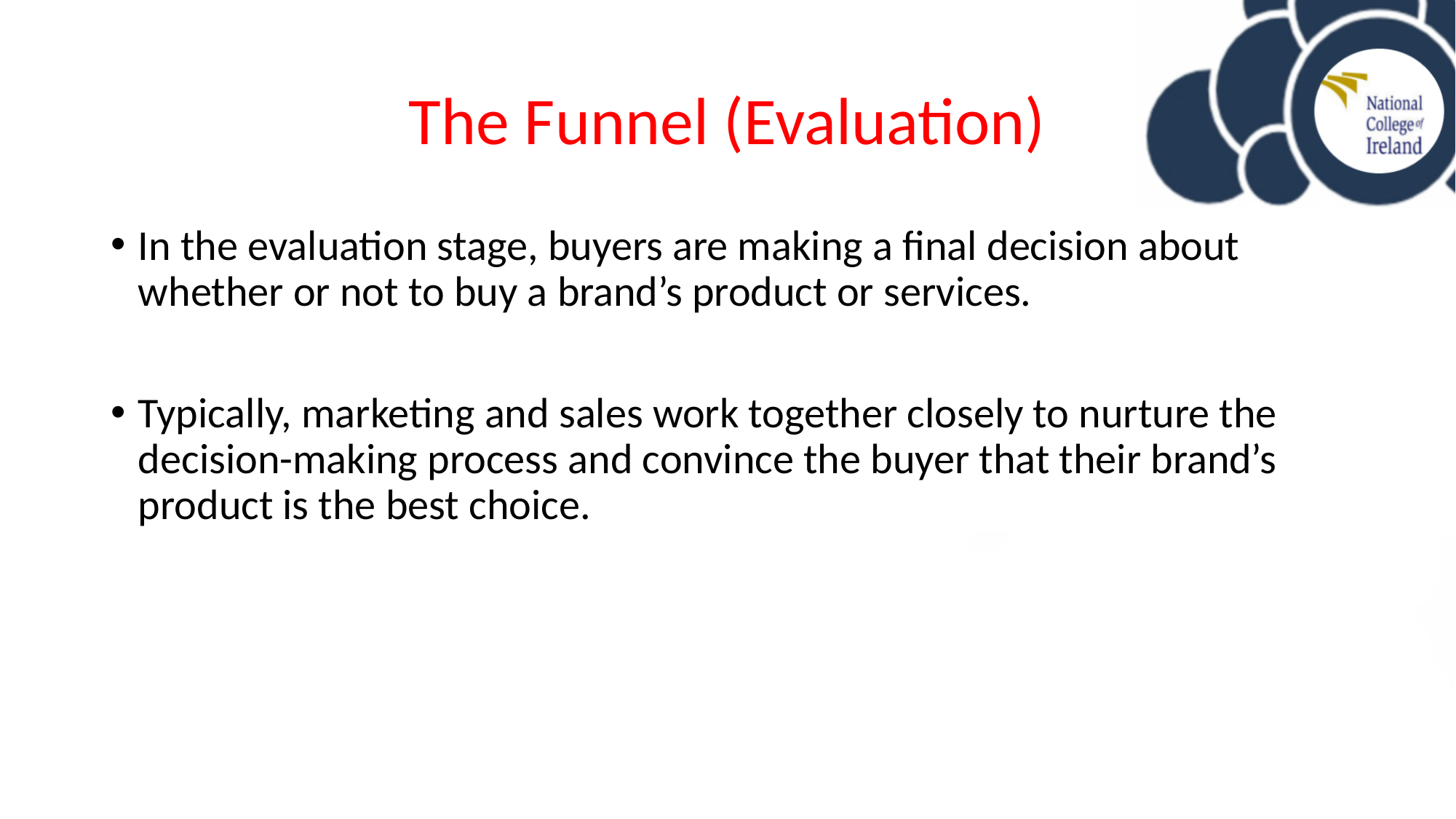

# The Funnel (Evaluation)
In the evaluation stage, buyers are making a final decision about whether or not to buy a brand’s product or services.

Typically, marketing and sales work together closely to nurture the decision-making process and convince the buyer that their brand’s product is the best choice.